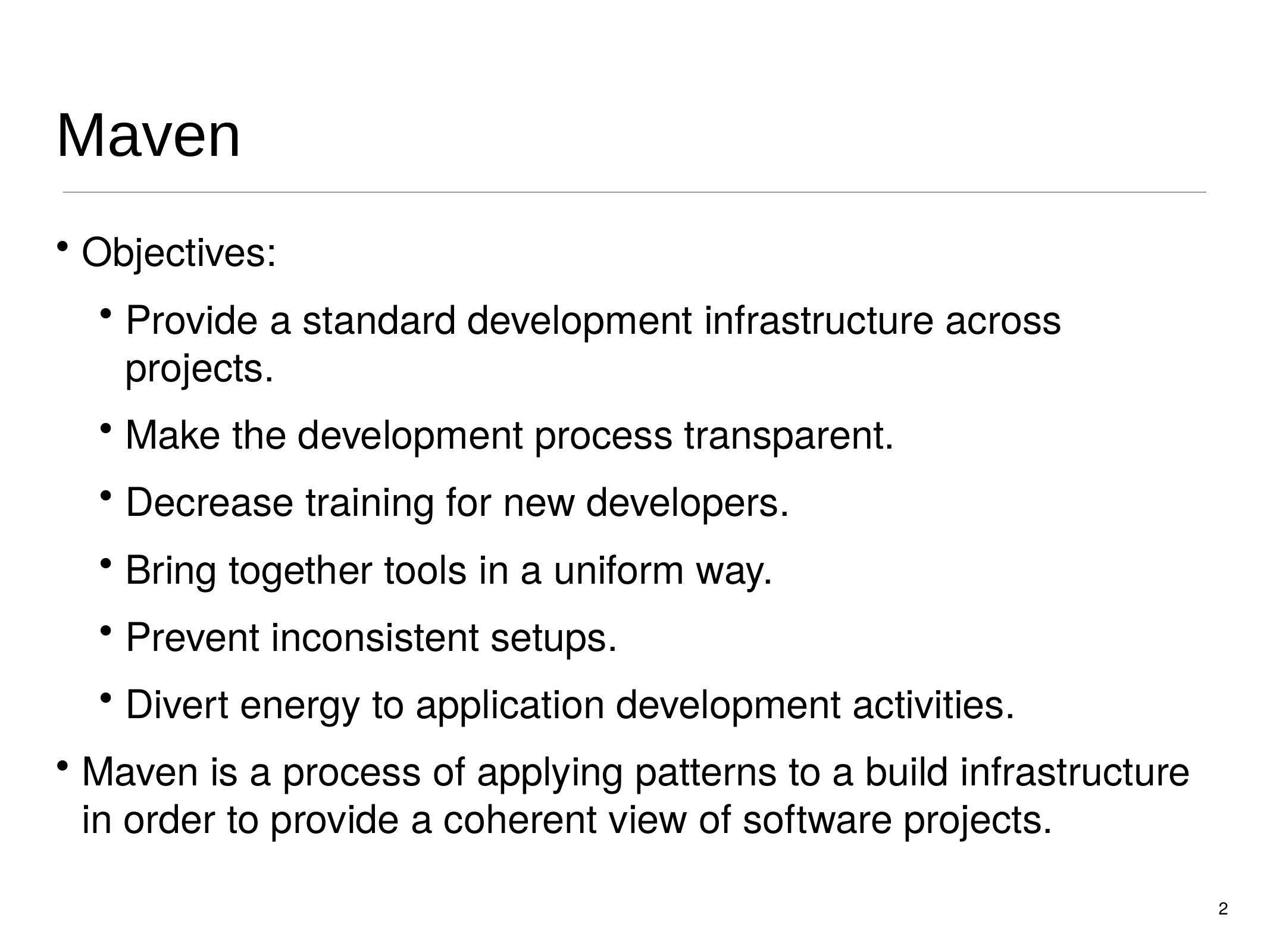

# Maven
Objectives:
Provide a standard development infrastructure across projects.
Make the development process transparent.
Decrease training for new developers.
Bring together tools in a uniform way.
Prevent inconsistent setups.
Divert energy to application development activities.
Maven is a process of applying patterns to a build infrastructure in order to provide a coherent view of software projects.
2